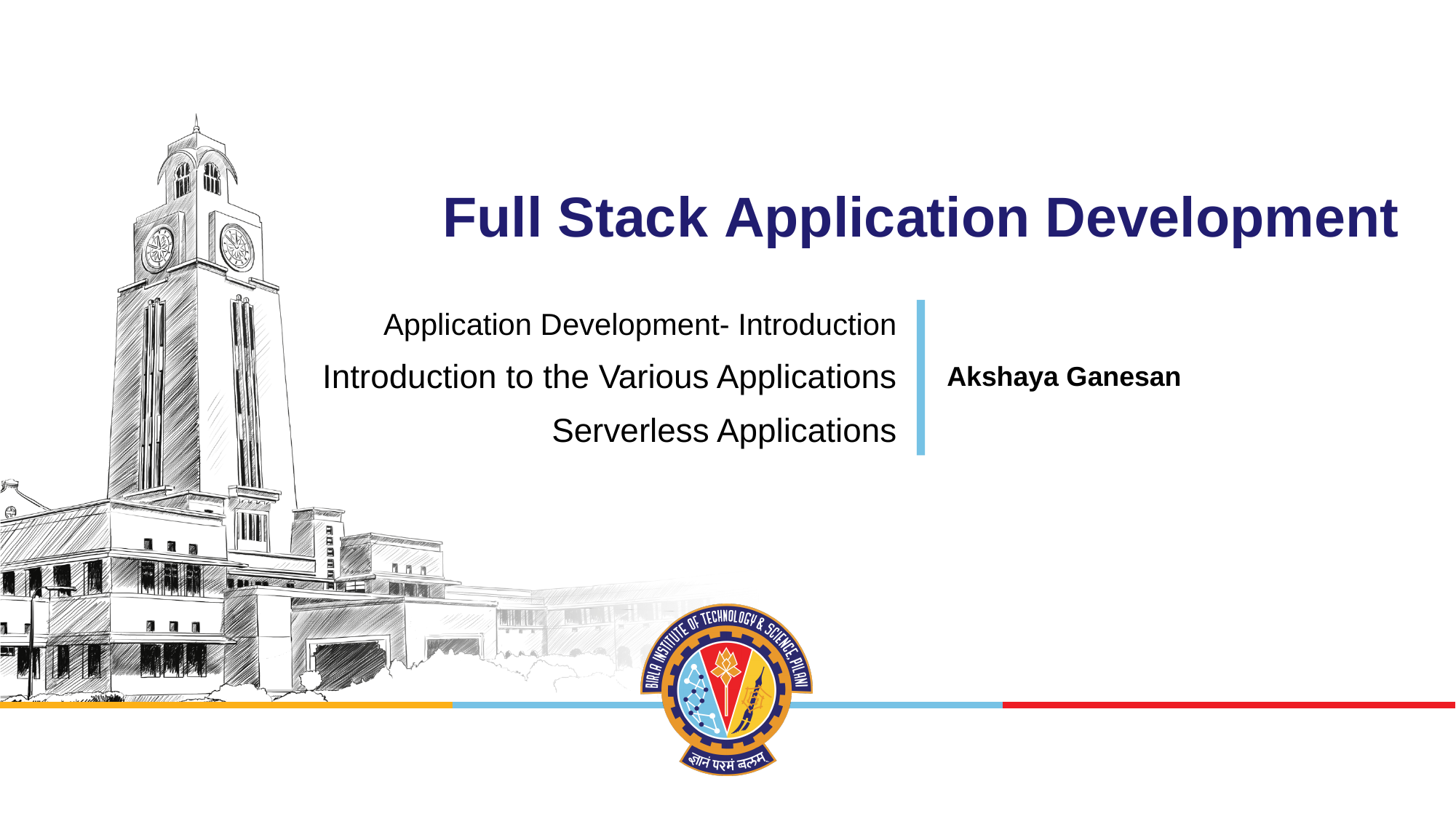

# Full Stack Application Development
Application Development- Introduction
Introduction to the Various Applications
Serverless Applications
Akshaya Ganesan